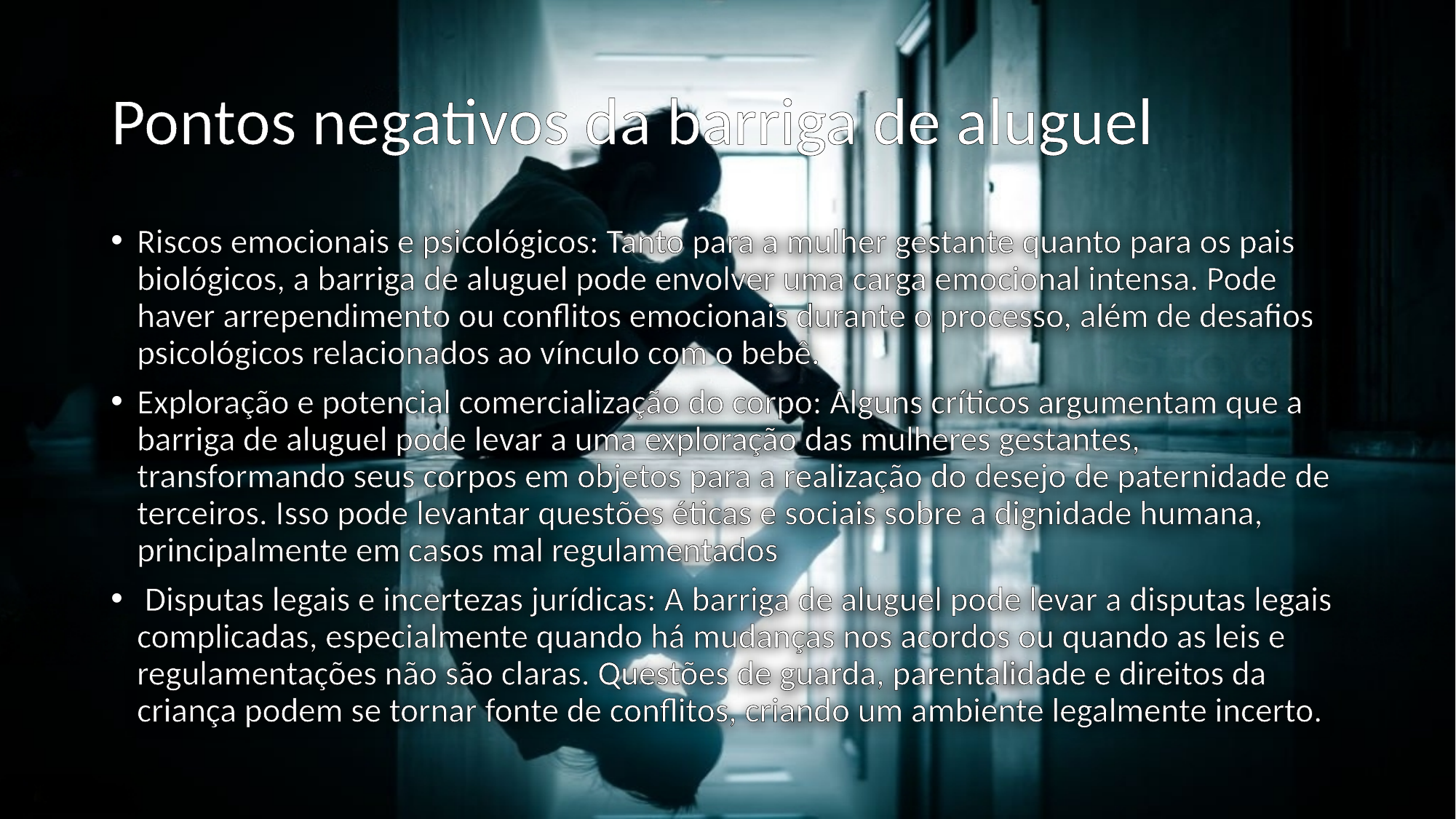

# Pontos negativos da barriga de aluguel
Riscos emocionais e psicológicos: Tanto para a mulher gestante quanto para os pais biológicos, a barriga de aluguel pode envolver uma carga emocional intensa. Pode haver arrependimento ou conflitos emocionais durante o processo, além de desafios psicológicos relacionados ao vínculo com o bebê.
Exploração e potencial comercialização do corpo: Alguns críticos argumentam que a barriga de aluguel pode levar a uma exploração das mulheres gestantes, transformando seus corpos em objetos para a realização do desejo de paternidade de terceiros. Isso pode levantar questões éticas e sociais sobre a dignidade humana, principalmente em casos mal regulamentados
 Disputas legais e incertezas jurídicas: A barriga de aluguel pode levar a disputas legais complicadas, especialmente quando há mudanças nos acordos ou quando as leis e regulamentações não são claras. Questões de guarda, parentalidade e direitos da criança podem se tornar fonte de conflitos, criando um ambiente legalmente incerto.